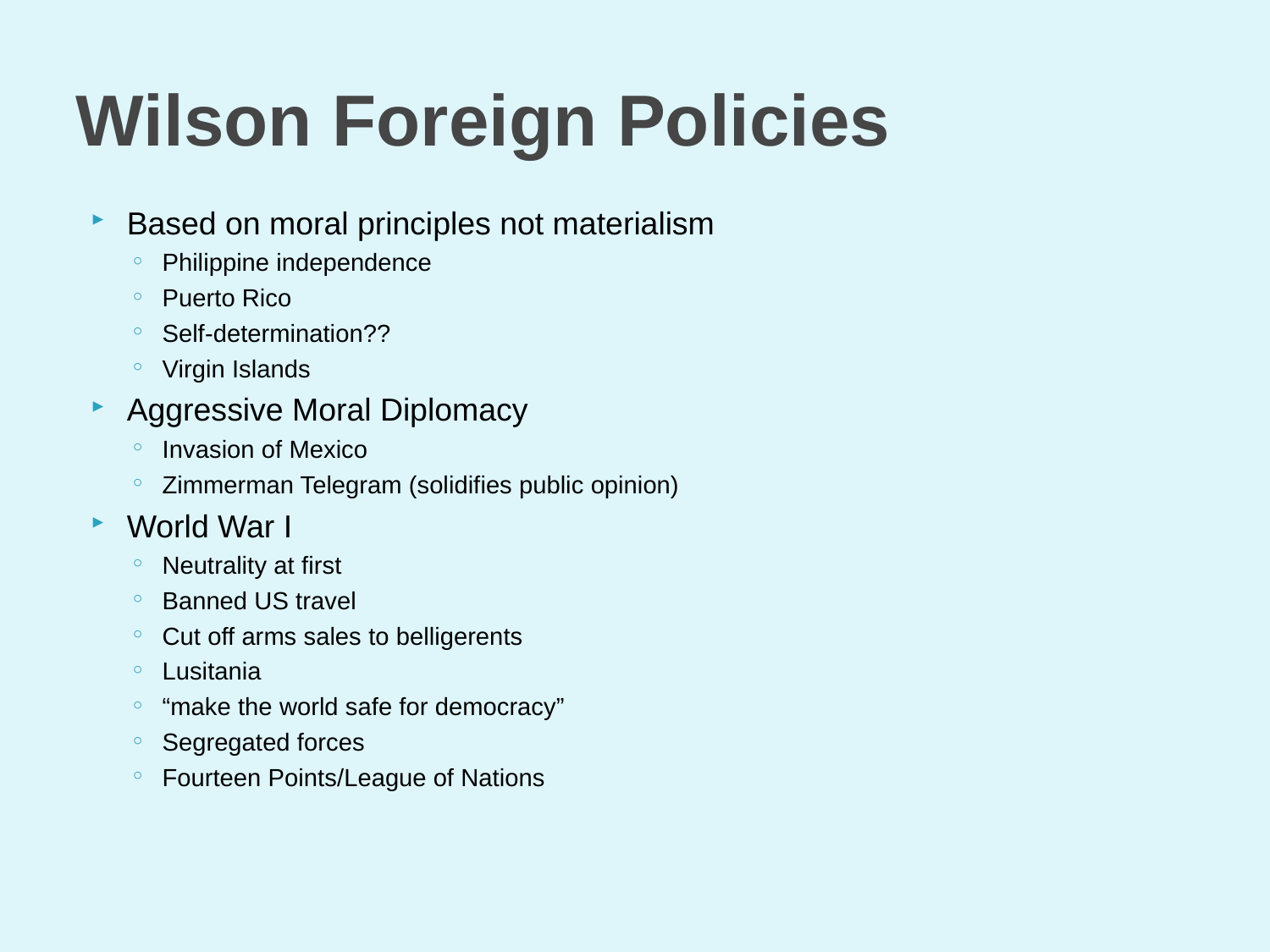

# Wilson Foreign Policies
Based on moral principles not materialism
Philippine independence
Puerto Rico
Self-determination??
Virgin Islands
Aggressive Moral Diplomacy
Invasion of Mexico
Zimmerman Telegram (solidifies public opinion)
World War I
Neutrality at first
Banned US travel
Cut off arms sales to belligerents
Lusitania
“make the world safe for democracy”
Segregated forces
Fourteen Points/League of Nations